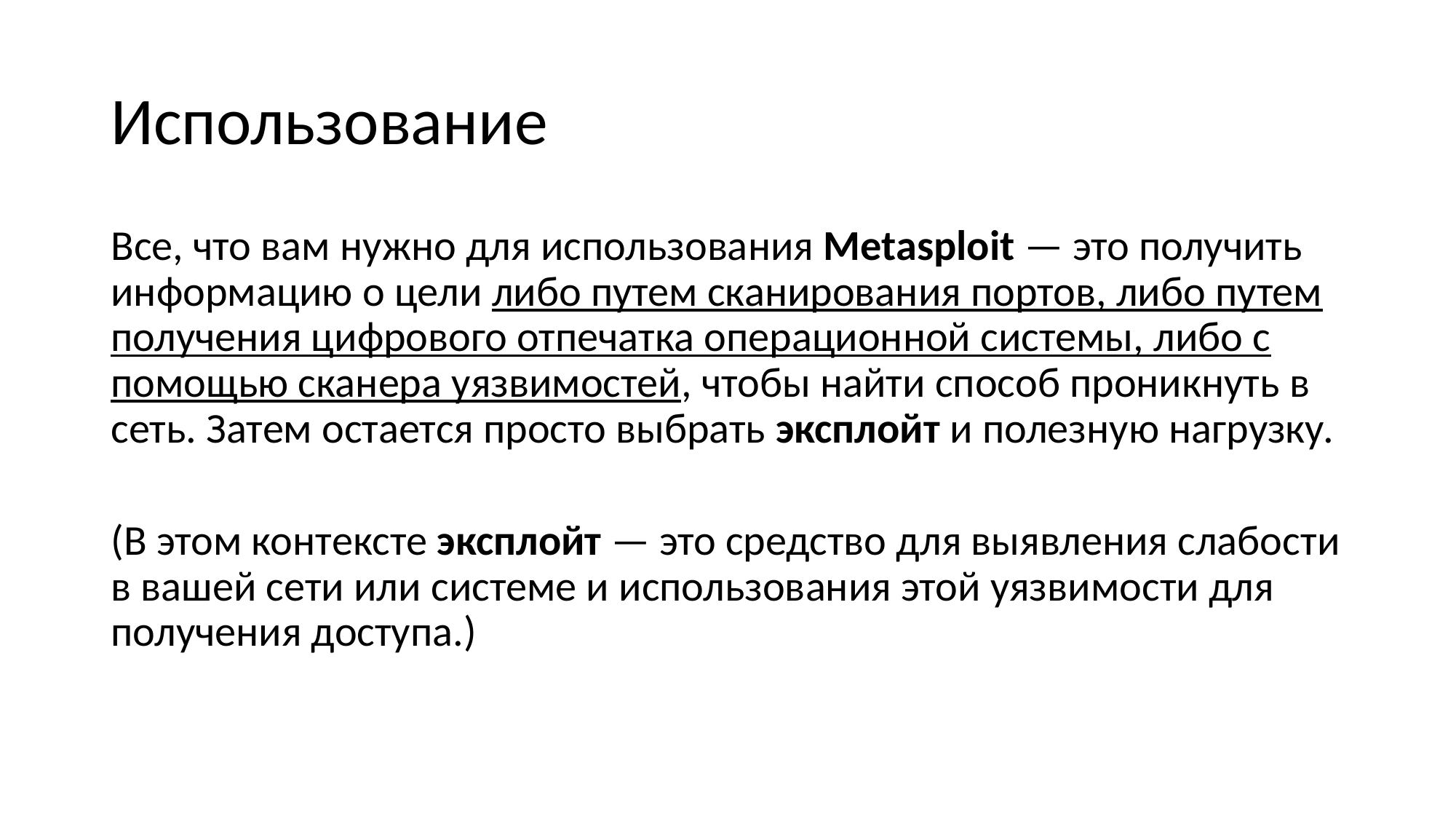

# Использование
Все, что вам нужно для использования Metasploit — это получить информацию о цели либо путем сканирования портов, либо путем получения цифрового отпечатка операционной системы, либо с помощью сканера уязвимостей, чтобы найти способ проникнуть в сеть. Затем остается просто выбрать эксплойт и полезную нагрузку.
(В этом контексте эксплойт — это средство для выявления слабости в вашей сети или системе и использования этой уязвимости для получения доступа.)